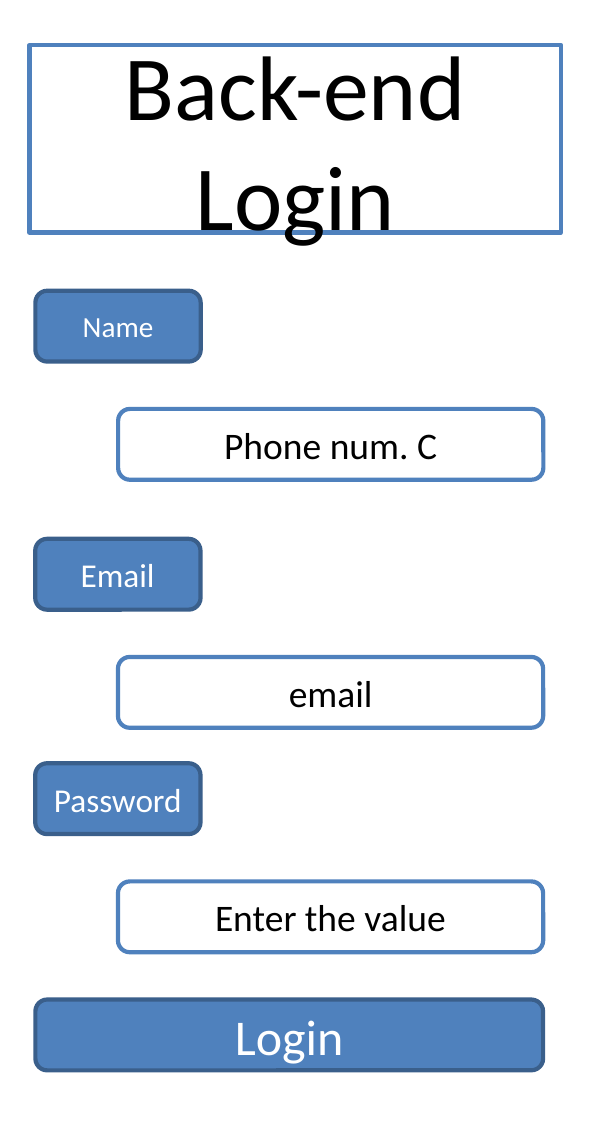

# Back-end Login
Name
Phone num. C
Email
email
Password
Enter the value
Login